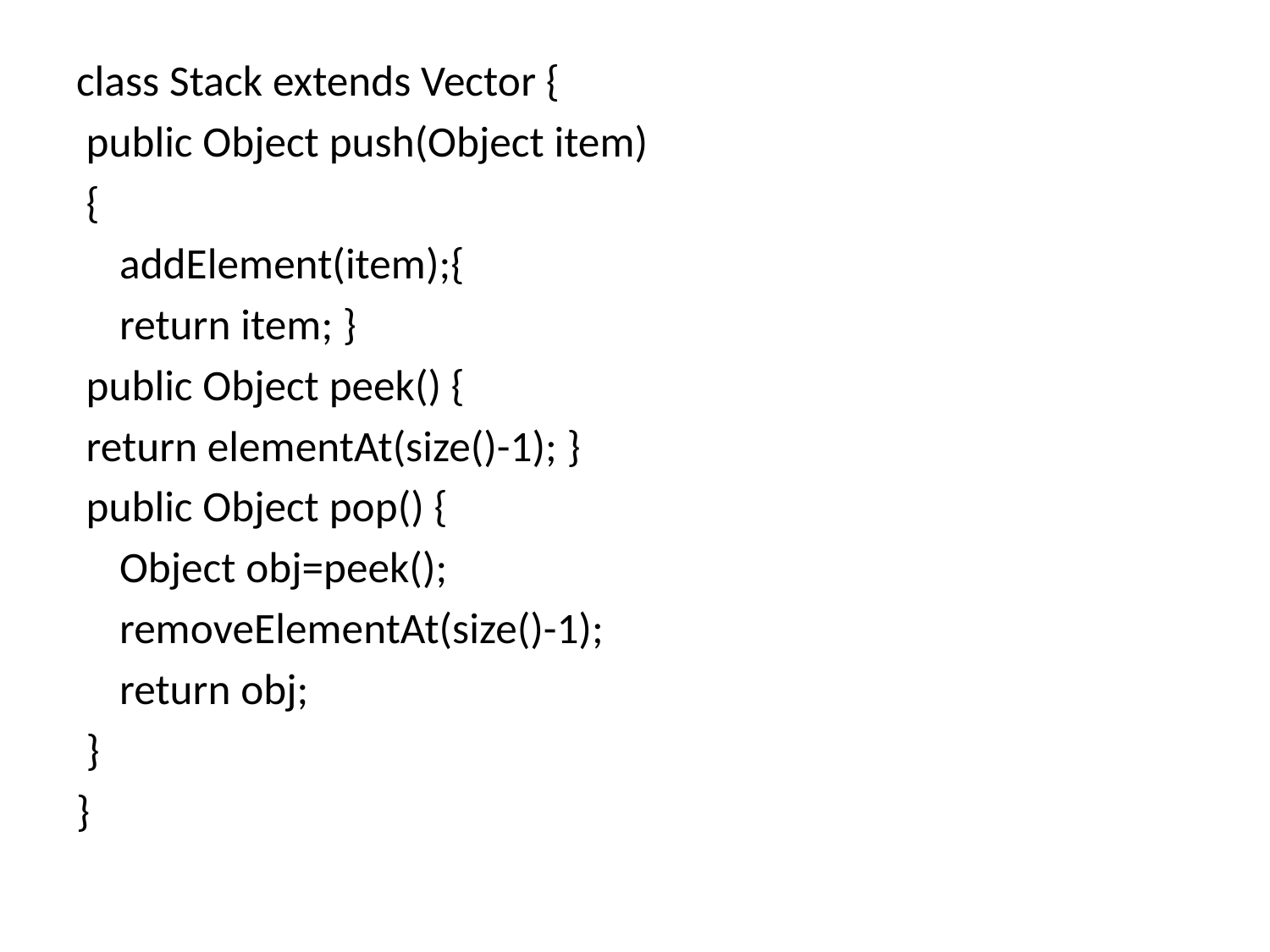

class Stack extends Vector {
 public Object push(Object item)
 {
	addElement(item);{
	return item; }
 public Object peek() {
 return elementAt(size()-1); }
 public Object pop() {
	Object obj=peek();
	removeElementAt(size()-1);
	return obj;
 }
}